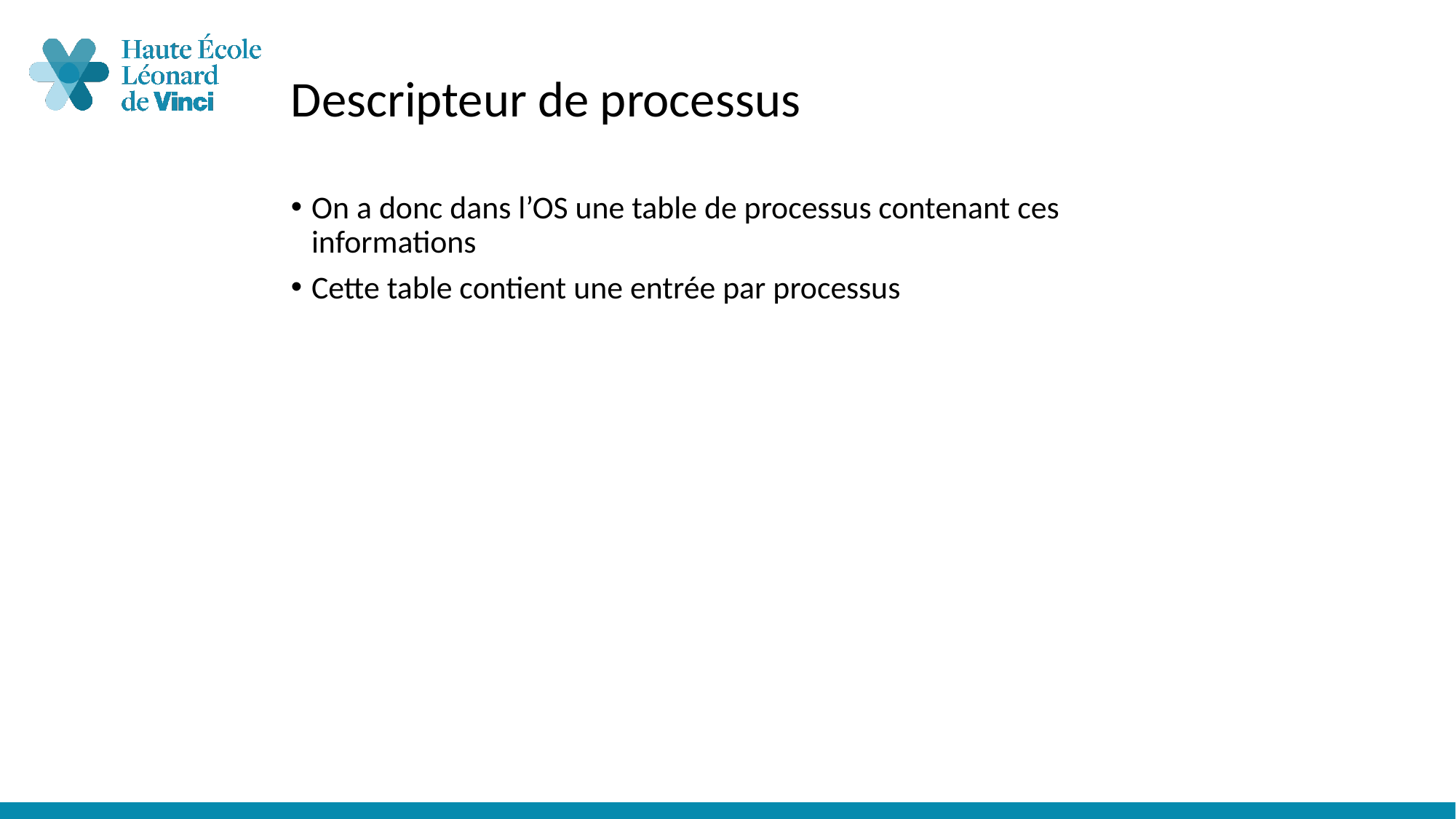

# Descripteur de processus
On a donc dans l’OS une table de processus contenant ces informations
Cette table contient une entrée par processus